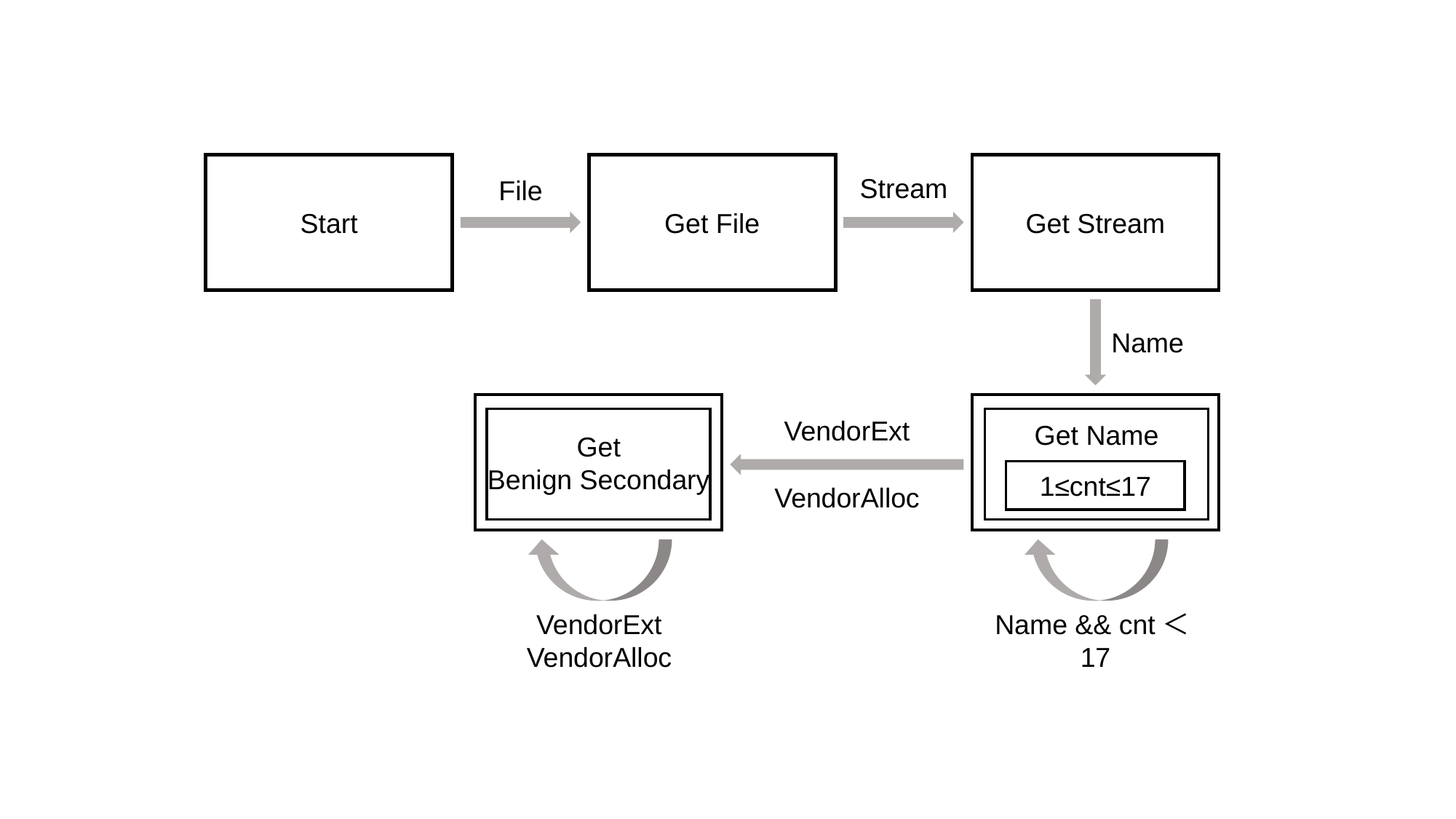

Start
Get File
Get Stream
Stream
File

Name

Get
Benign Secondary

VendorExt

Get Name

1≤cnt≤17
VendorAlloc

VendorExt
VendorAlloc
Name && cnt＜17